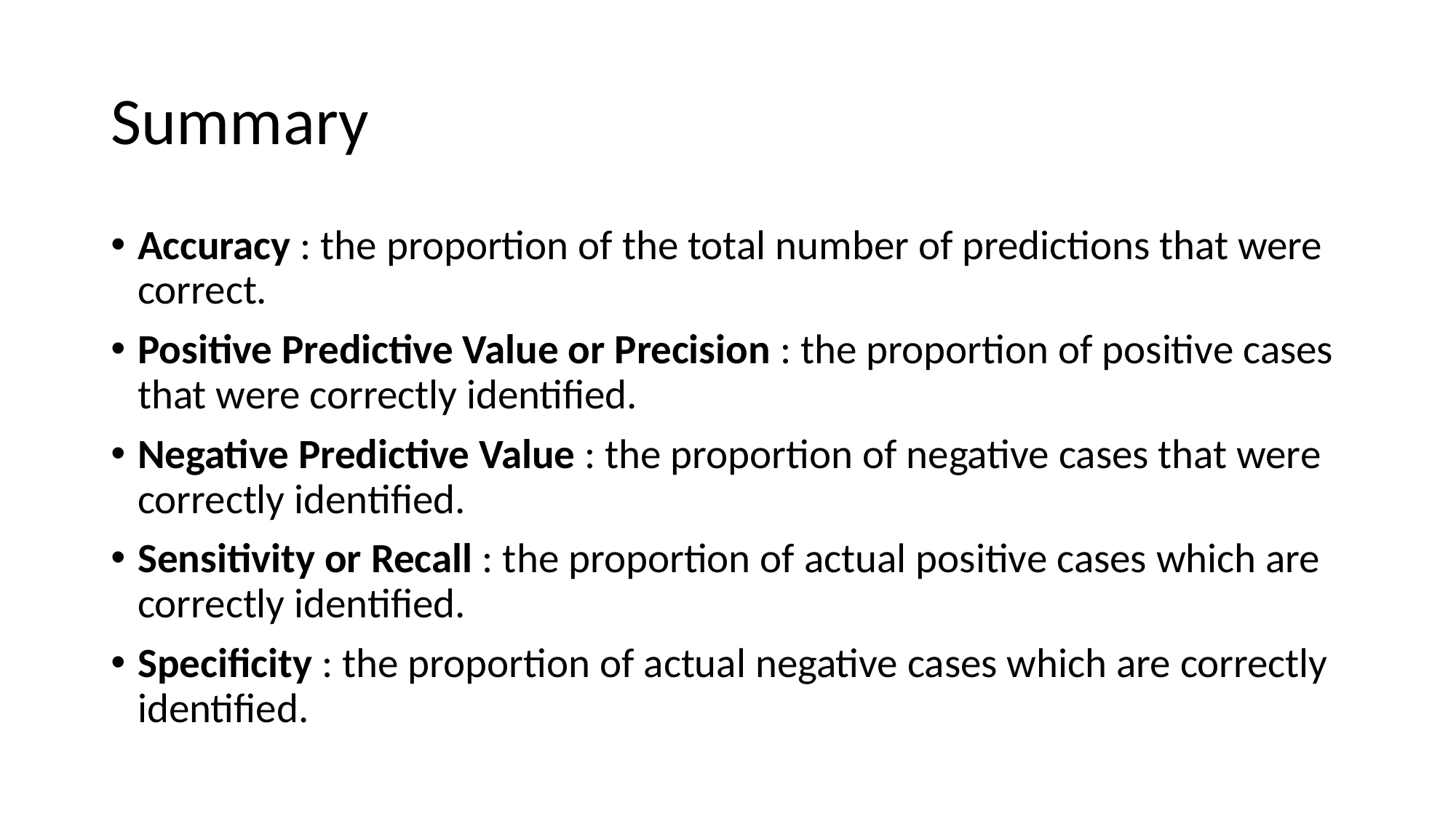

# Summary
Accuracy : the proportion of the total number of predictions that were correct.
Positive Predictive Value or Precision : the proportion of positive cases that were correctly identified.
Negative Predictive Value : the proportion of negative cases that were correctly identified.
Sensitivity or Recall : the proportion of actual positive cases which are correctly identified.
Specificity : the proportion of actual negative cases which are correctly identified.